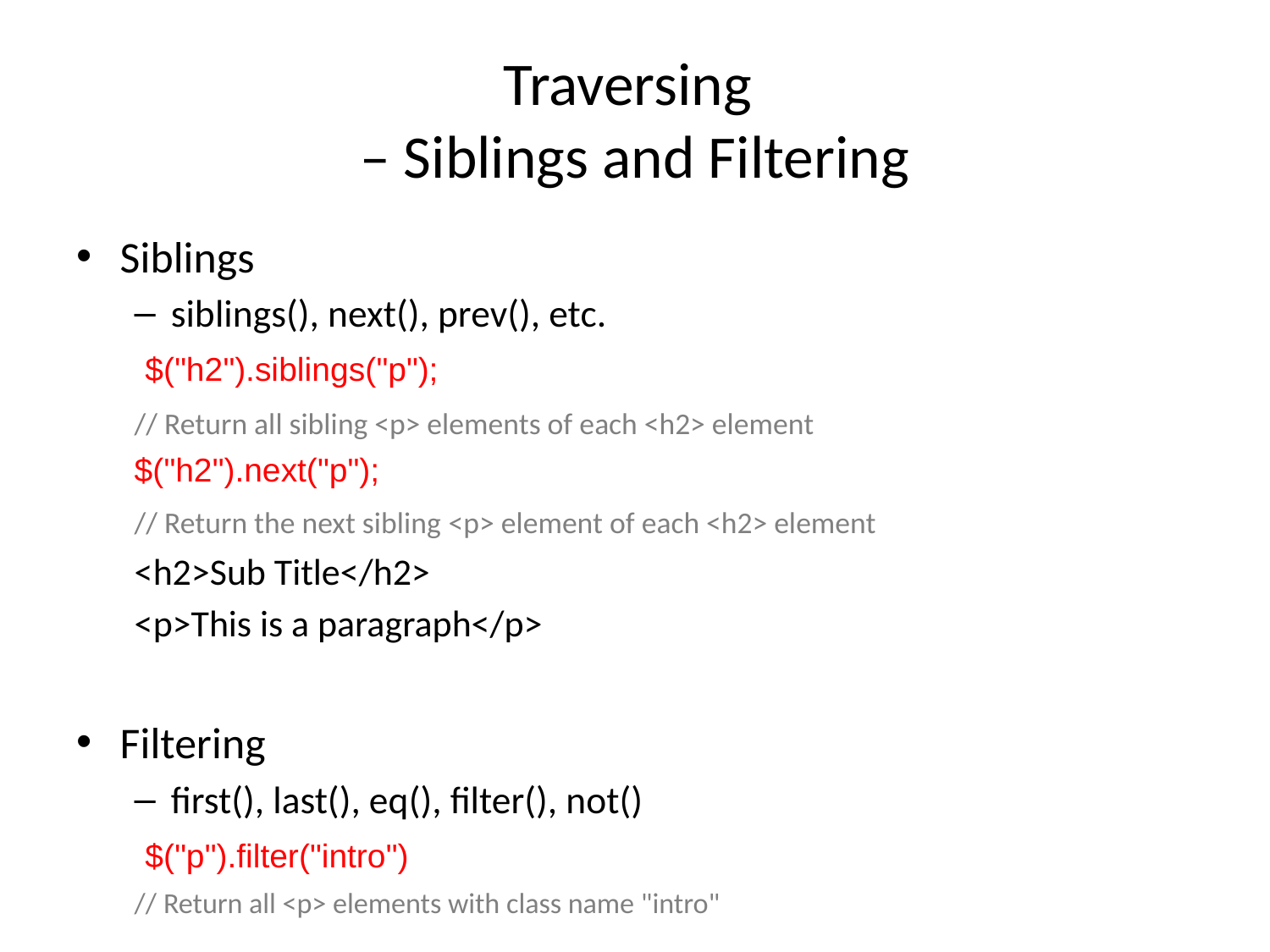

# Traversing – Siblings and Filtering
Siblings
siblings(), next(), prev(), etc.
	 $("h2").siblings("p");
	// Return all sibling <p> elements of each <h2> element
	$("h2").next("p");
	// Return the next sibling <p> element of each <h2> element
	<h2>Sub Title</h2>
	<p>This is a paragraph</p>

Filtering
first(), last(), eq(), filter(), not()
	 $("p").filter("intro")
	// Return all <p> elements with class name "intro"